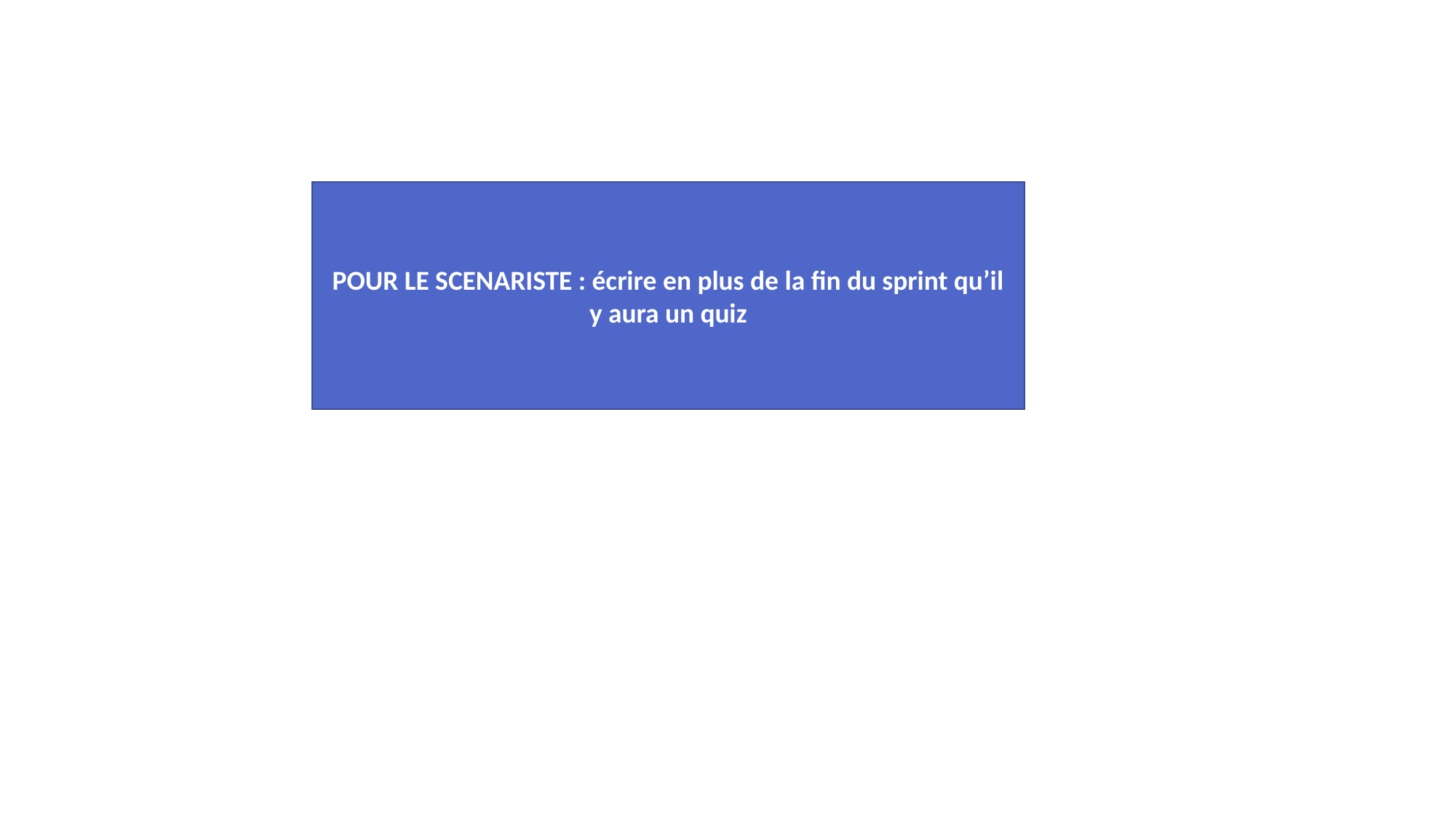

POUR LE SCENARISTE : écrire en plus de la fin du sprint qu’il y aura un quiz